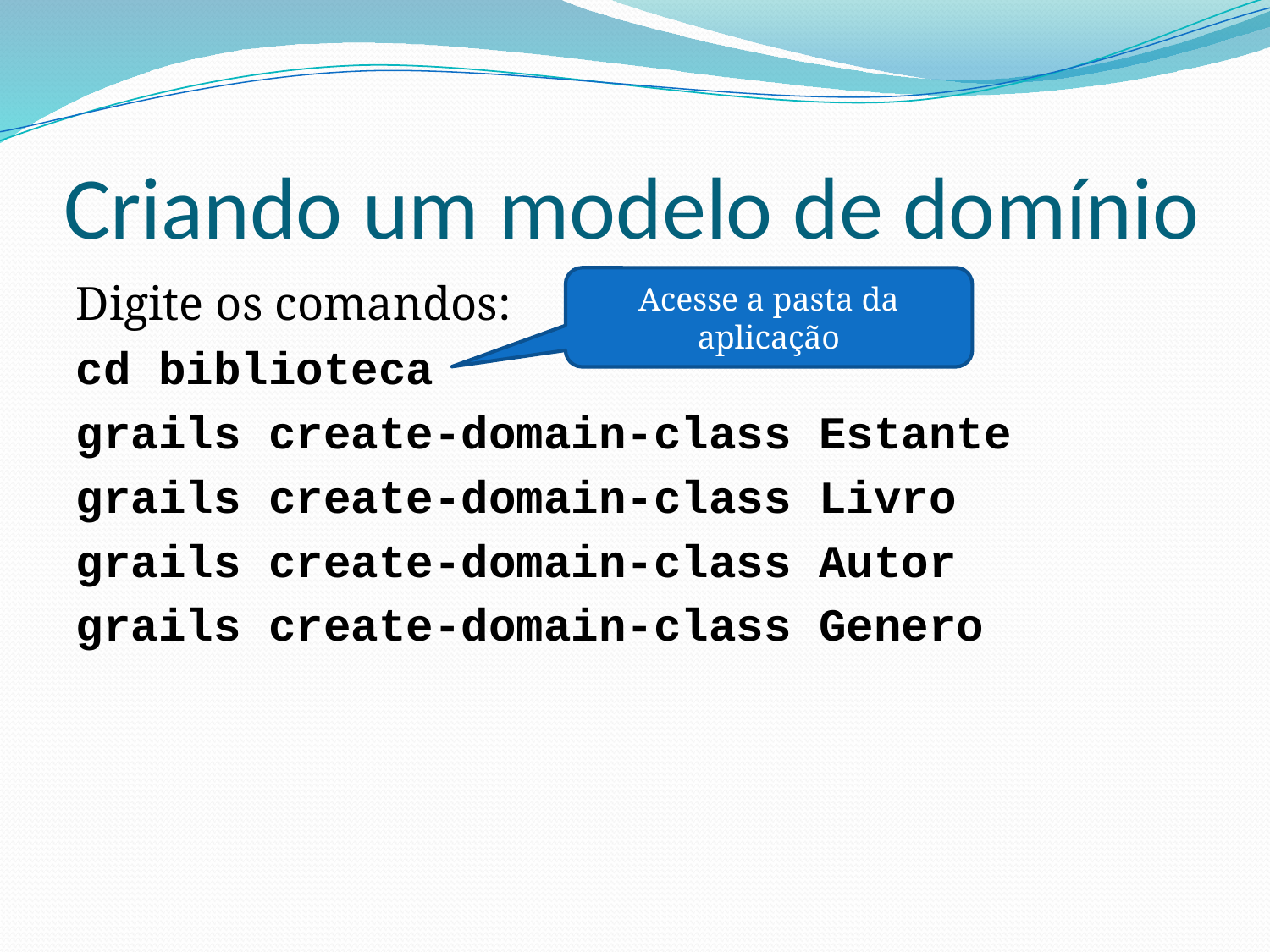

# Criando um modelo de domínio
Acesse a pasta da aplicação
Digite os comandos:
cd biblioteca
grails create-domain-class Estante
grails create-domain-class Livro
grails create-domain-class Autor
grails create-domain-class Genero